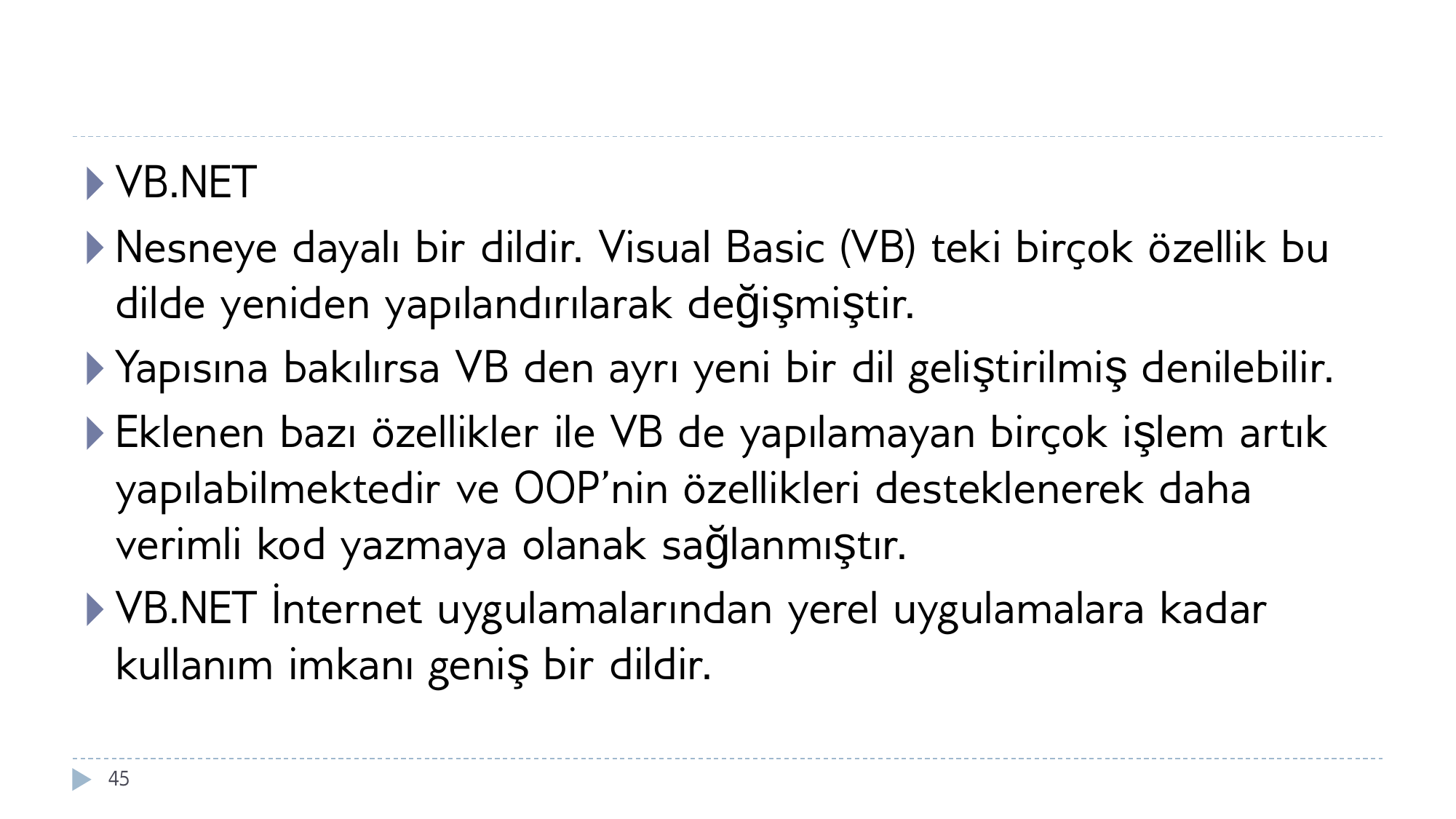

#
VB.NET
Nesneye dayalı bir dildir. Visual Basic (VB) teki birçok özellik bu dilde yeniden yapılandırılarak değişmiştir.
Yapısına bakılırsa VB den ayrı yeni bir dil geliştirilmiş denilebilir.
Eklenen bazı özellikler ile VB de yapılamayan birçok işlem artık yapılabilmektedir ve OOP’nin özellikleri desteklenerek daha verimli kod yazmaya olanak sağlanmıştır.
VB.NET İnternet uygulamalarından yerel uygulamalara kadar kullanım imkanı geniş bir dildir.
45